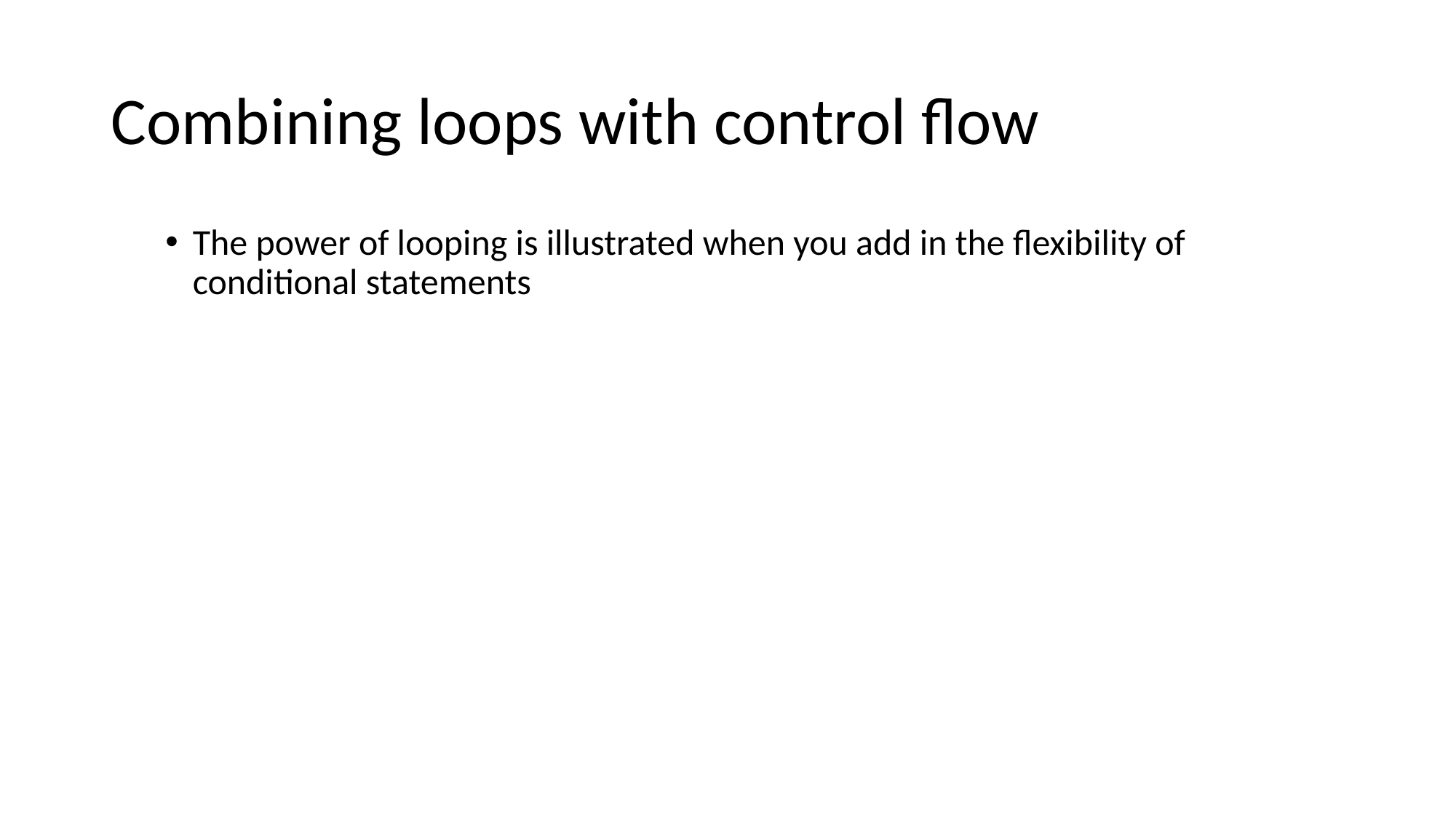

# Combining loops with control flow
The power of looping is illustrated when you add in the flexibility of conditional statements